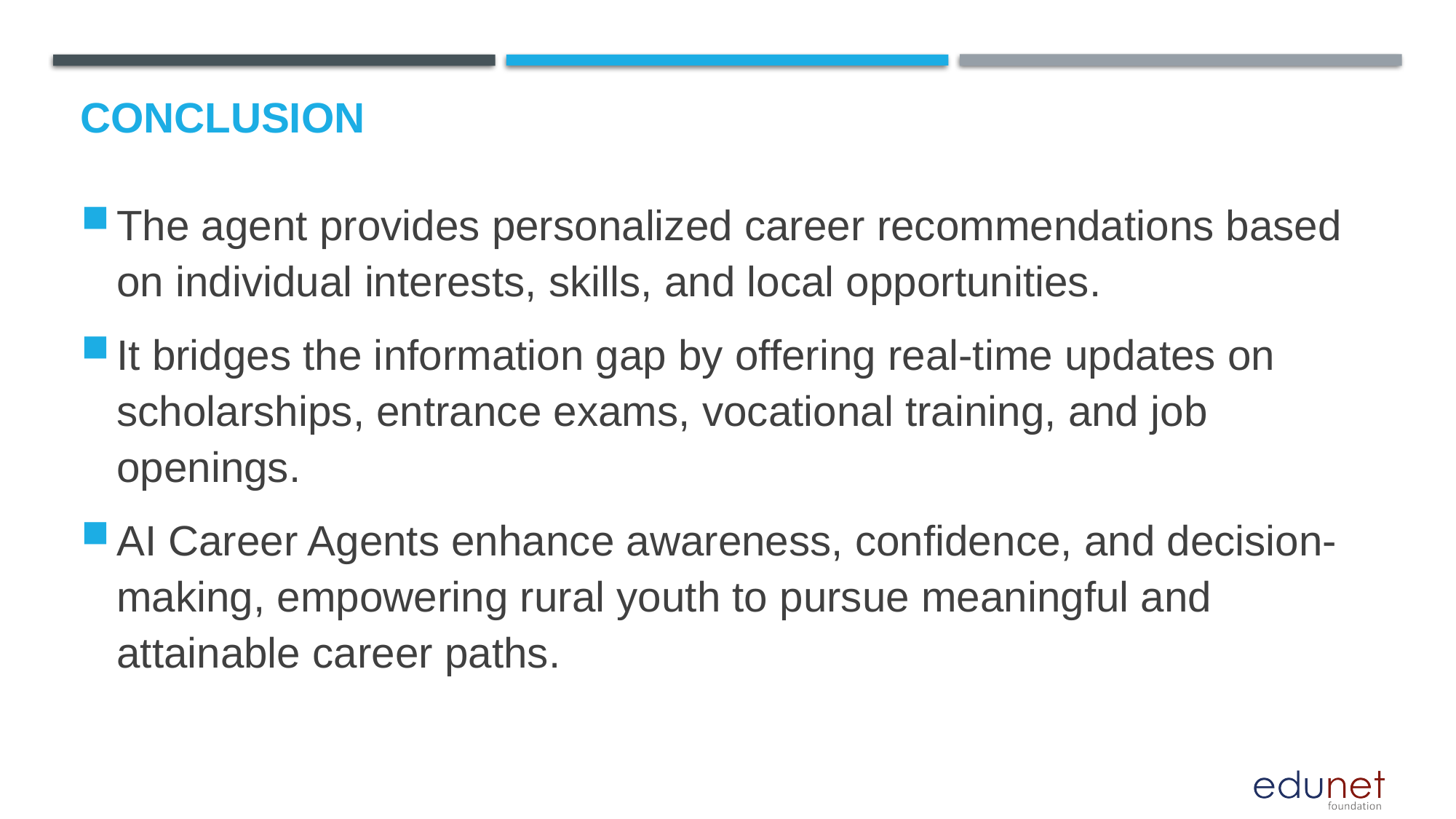

# Conclusion
The agent provides personalized career recommendations based on individual interests, skills, and local opportunities.
It bridges the information gap by offering real-time updates on scholarships, entrance exams, vocational training, and job openings.
AI Career Agents enhance awareness, confidence, and decision-making, empowering rural youth to pursue meaningful and attainable career paths.